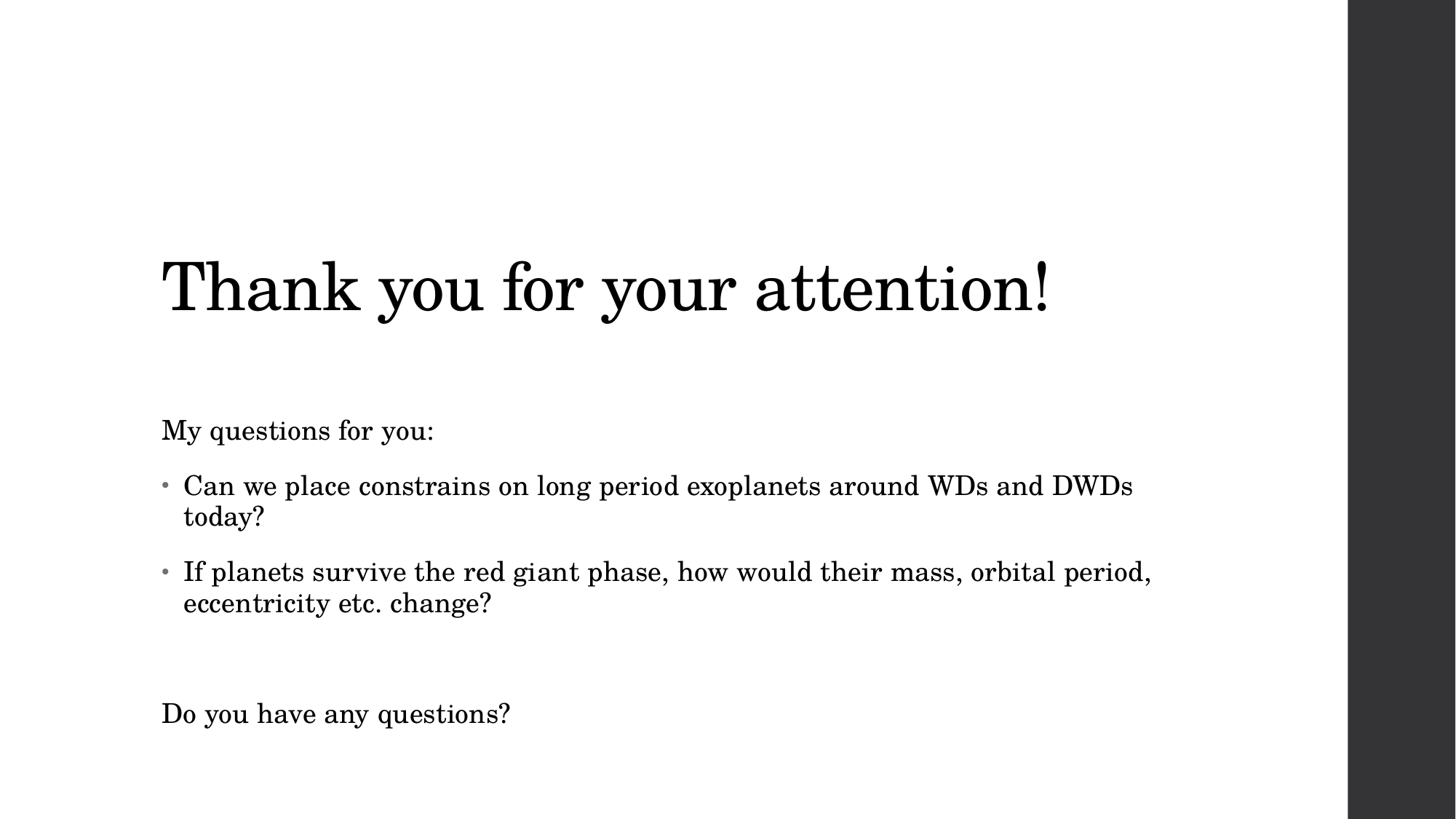

# Thank you for your attention!
My questions for you:
Can we place constrains on long period exoplanets around WDs and DWDs today?
If planets survive the red giant phase, how would their mass, orbital period, eccentricity etc. change?

Do you have any questions?